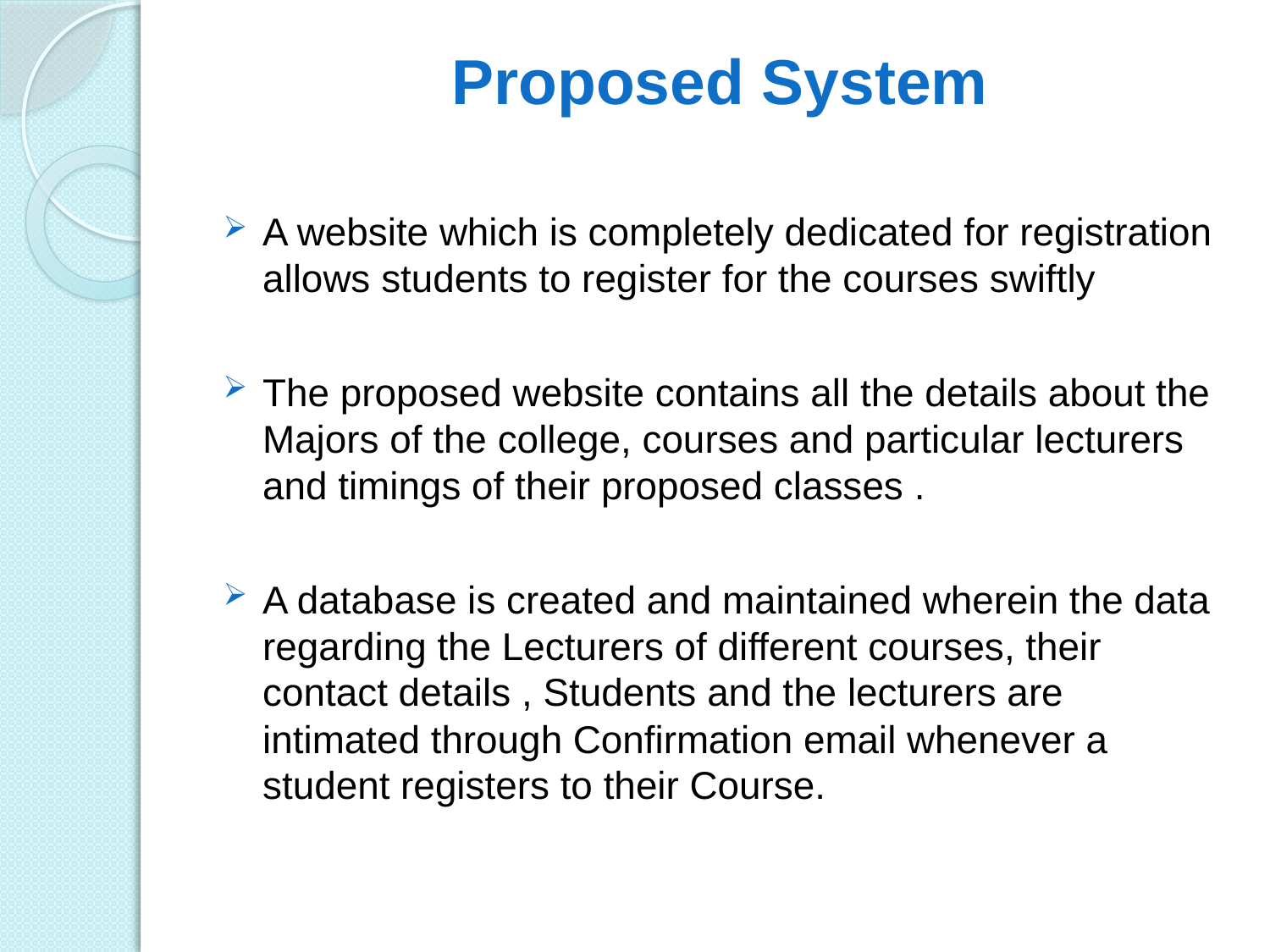

# Proposed System
A website which is completely dedicated for registration allows students to register for the courses swiftly

The proposed website contains all the details about the Majors of the college, courses and particular lecturers and timings of their proposed classes .

A database is created and maintained wherein the data regarding the Lecturers of different courses, their contact details , Students and the lecturers are intimated through Confirmation email whenever a student registers to their Course.